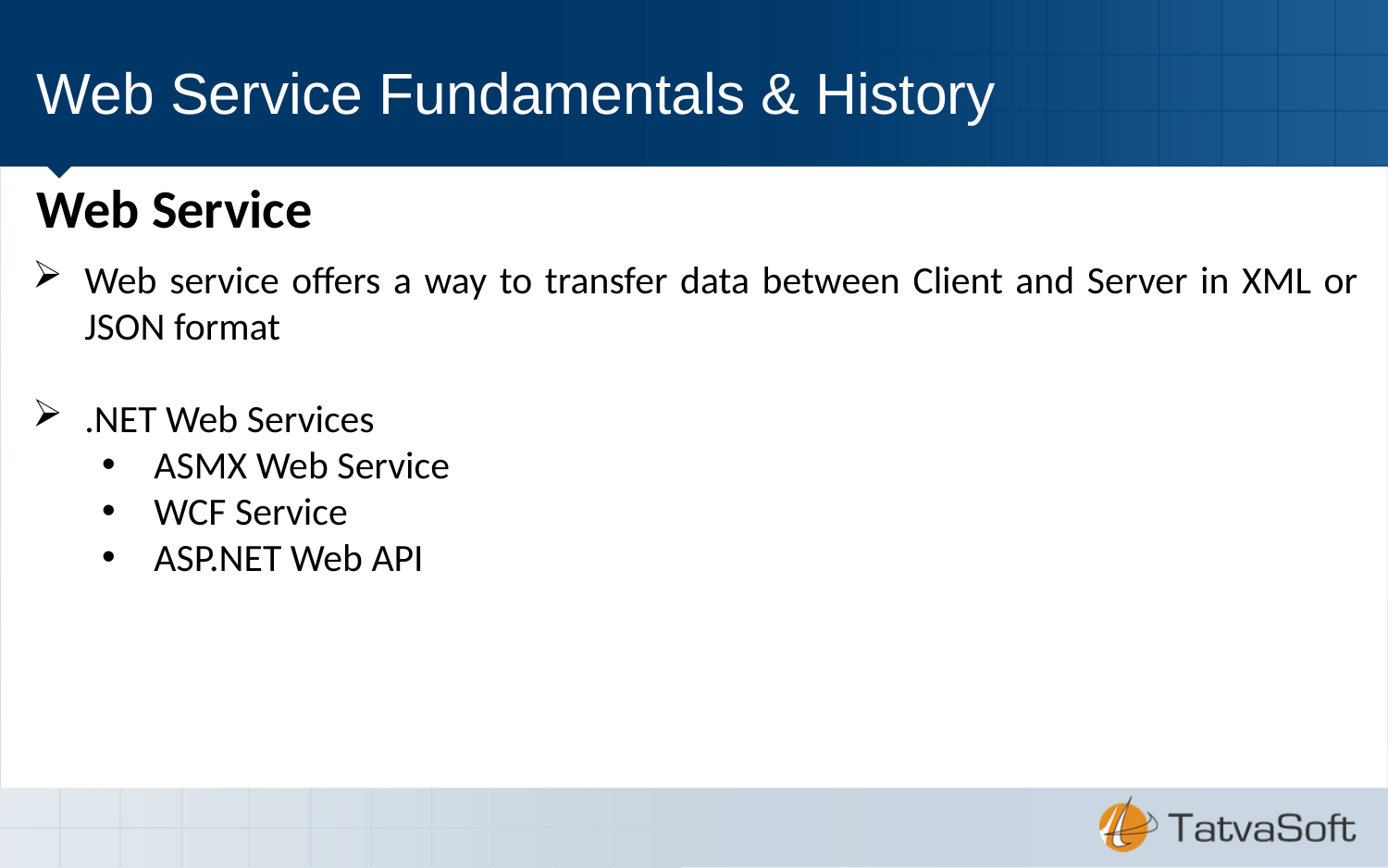

# Web Service Fundamentals & History
Web Service
Web service offers a way to transfer data between Client and Server in XML or JSON format

.NET Web Services
ASMX Web Service
WCF Service
ASP.NET Web API